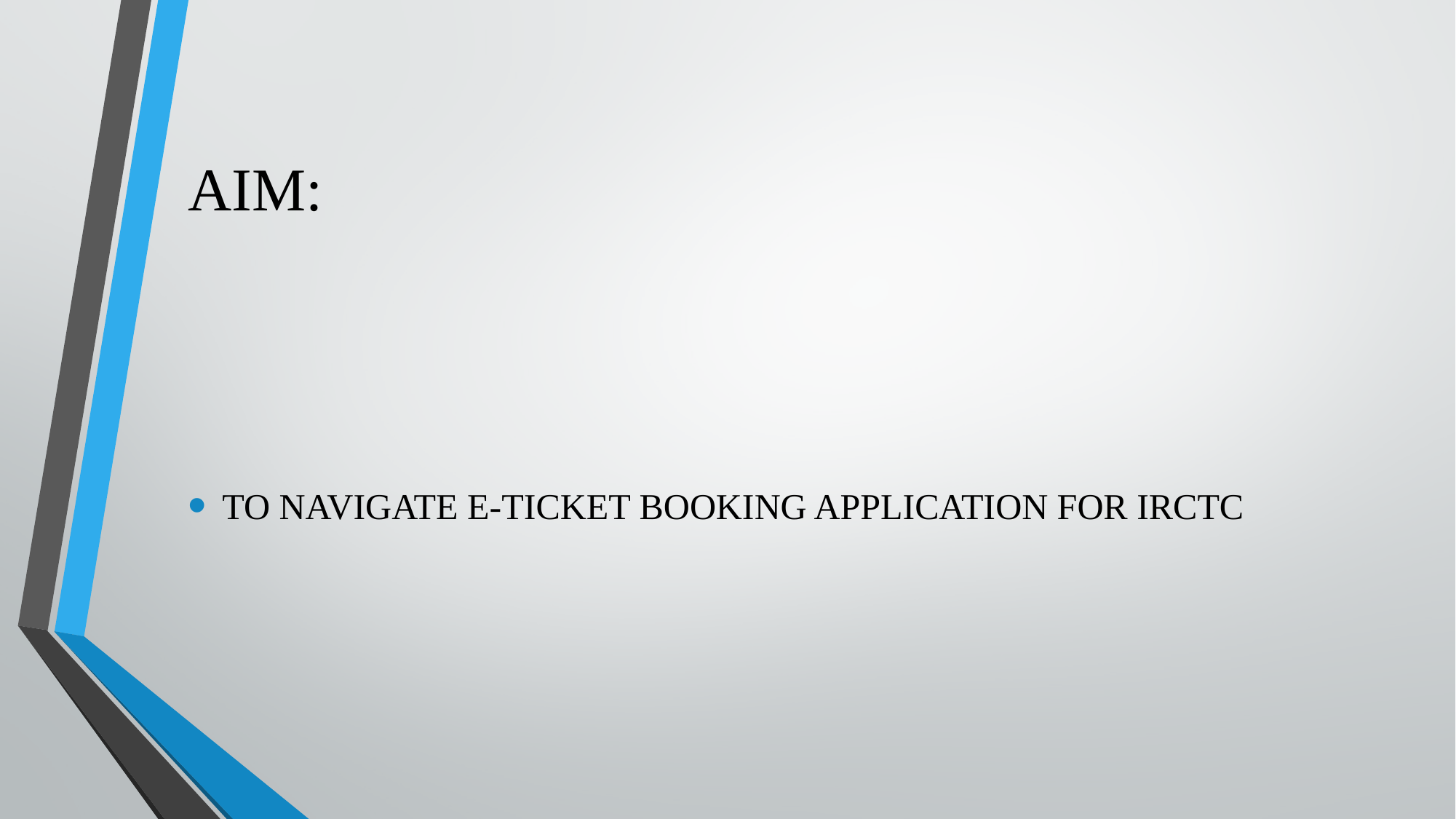

# AIM:
TO NAVIGATE E-TICKET BOOKING APPLICATION FOR IRCTC